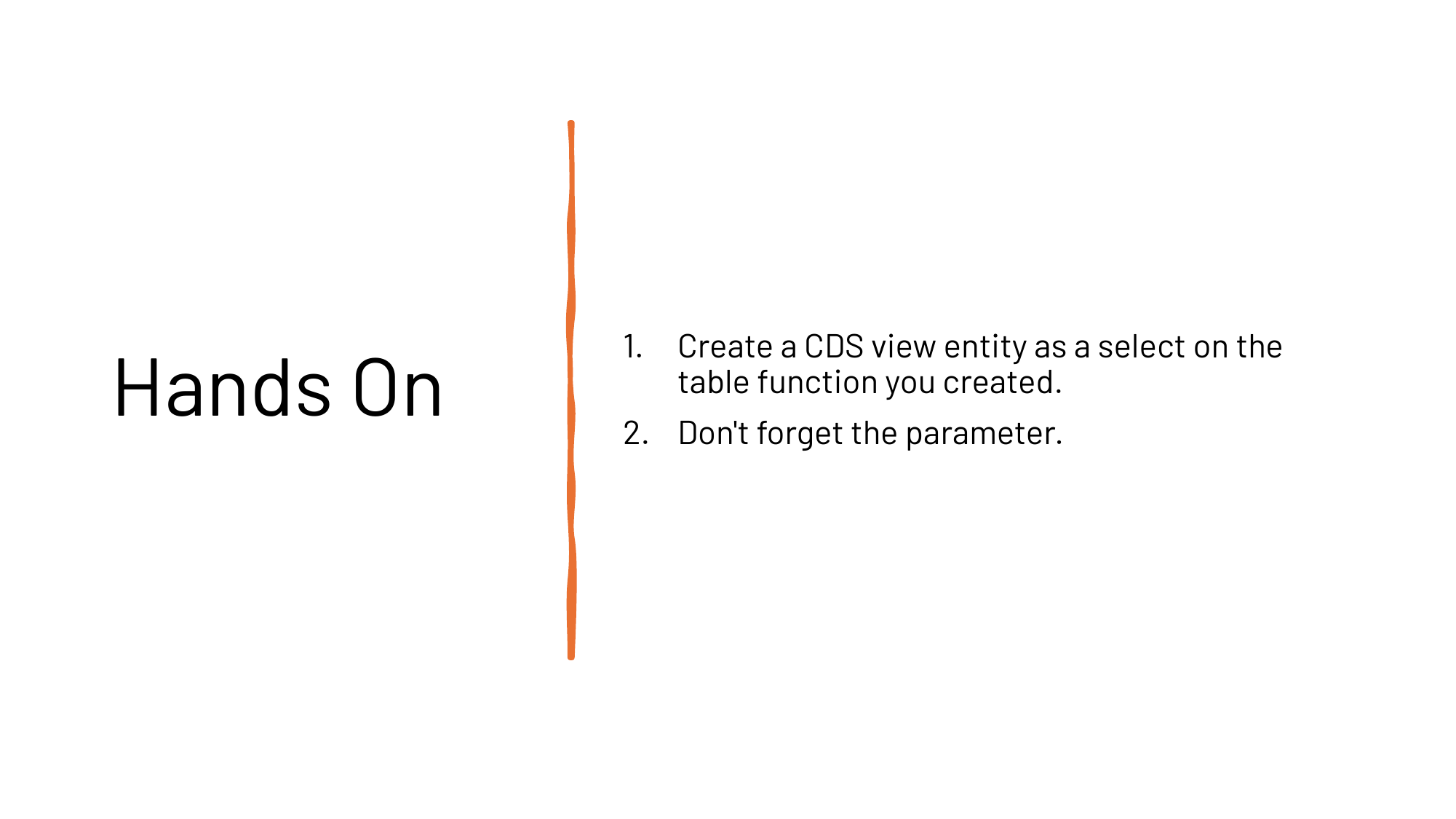

# Hands On
Create a CDS view entity as a select on the table function you created.
Don't forget the parameter.